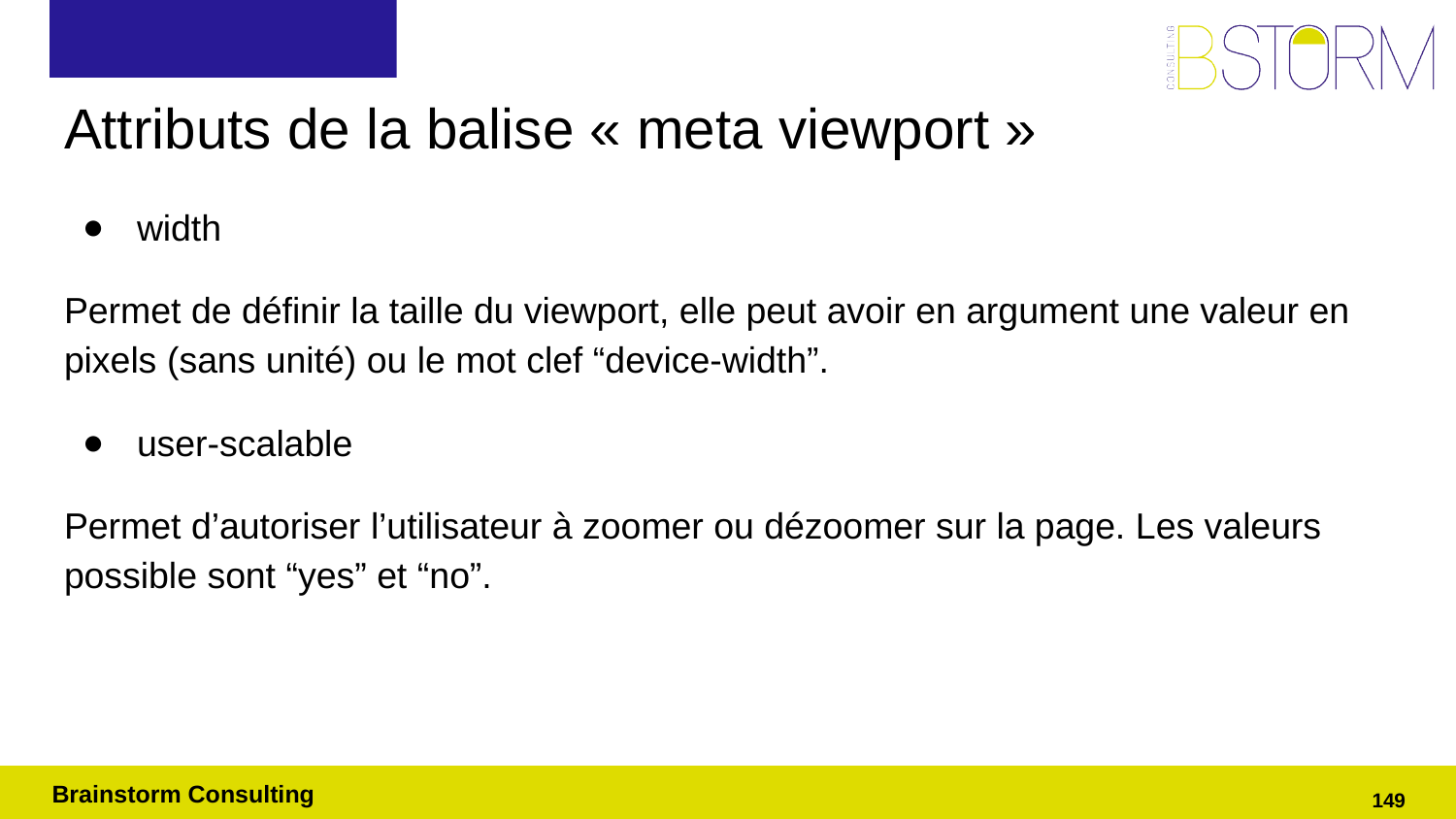

# Attributs de la balise « meta viewport »
width
Permet de définir la taille du viewport, elle peut avoir en argument une valeur en pixels (sans unité) ou le mot clef “device-width”.
user-scalable
Permet d’autoriser l’utilisateur à zoomer ou dézoomer sur la page. Les valeurs possible sont “yes” et “no”.
149